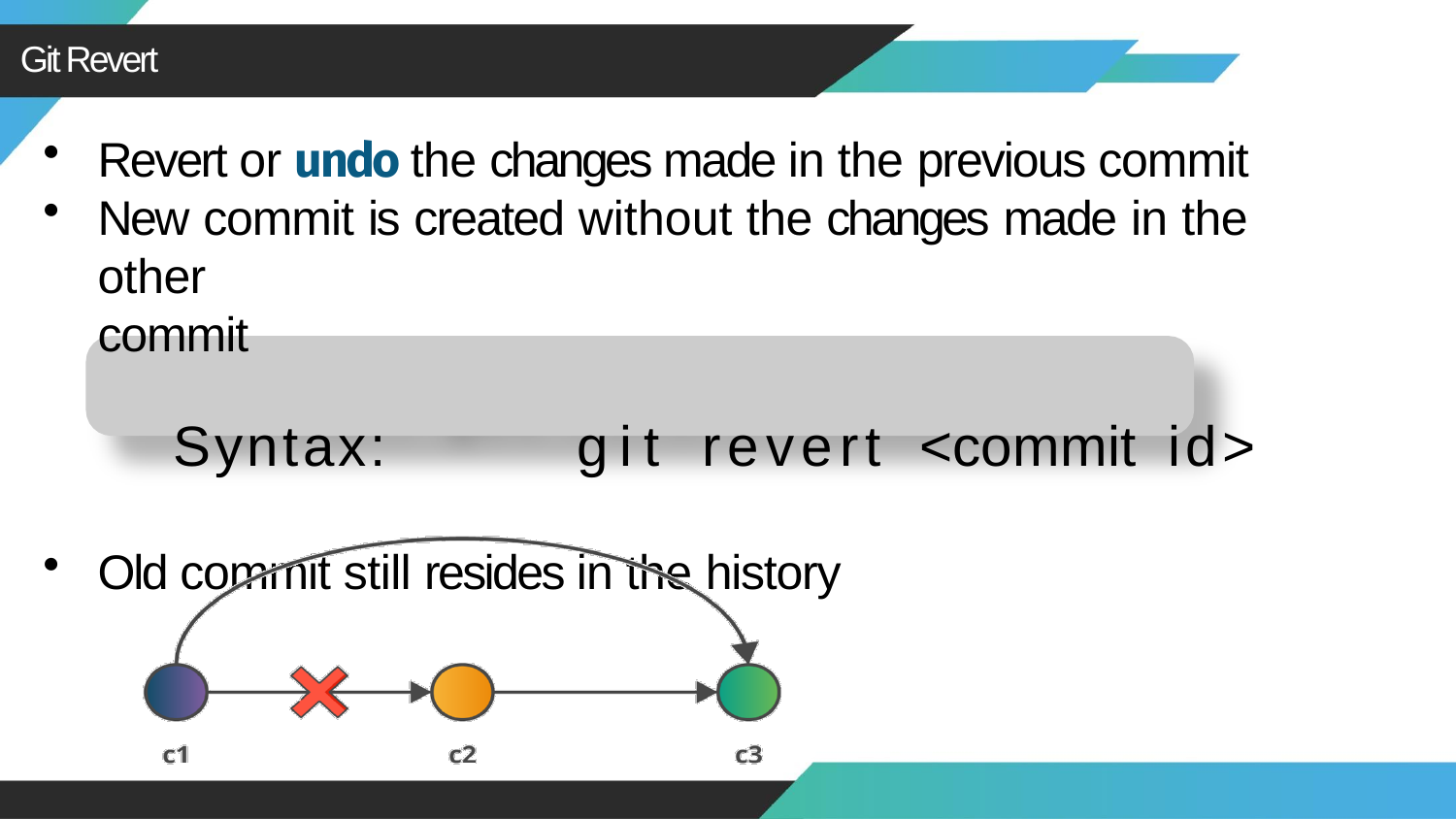

Git Revert

Revert or undo the changes made in the previous commit
New commit is created without the changes made in the other
commit

Syntax:	git	revert	<commit	id>

Old commit still resides in the history